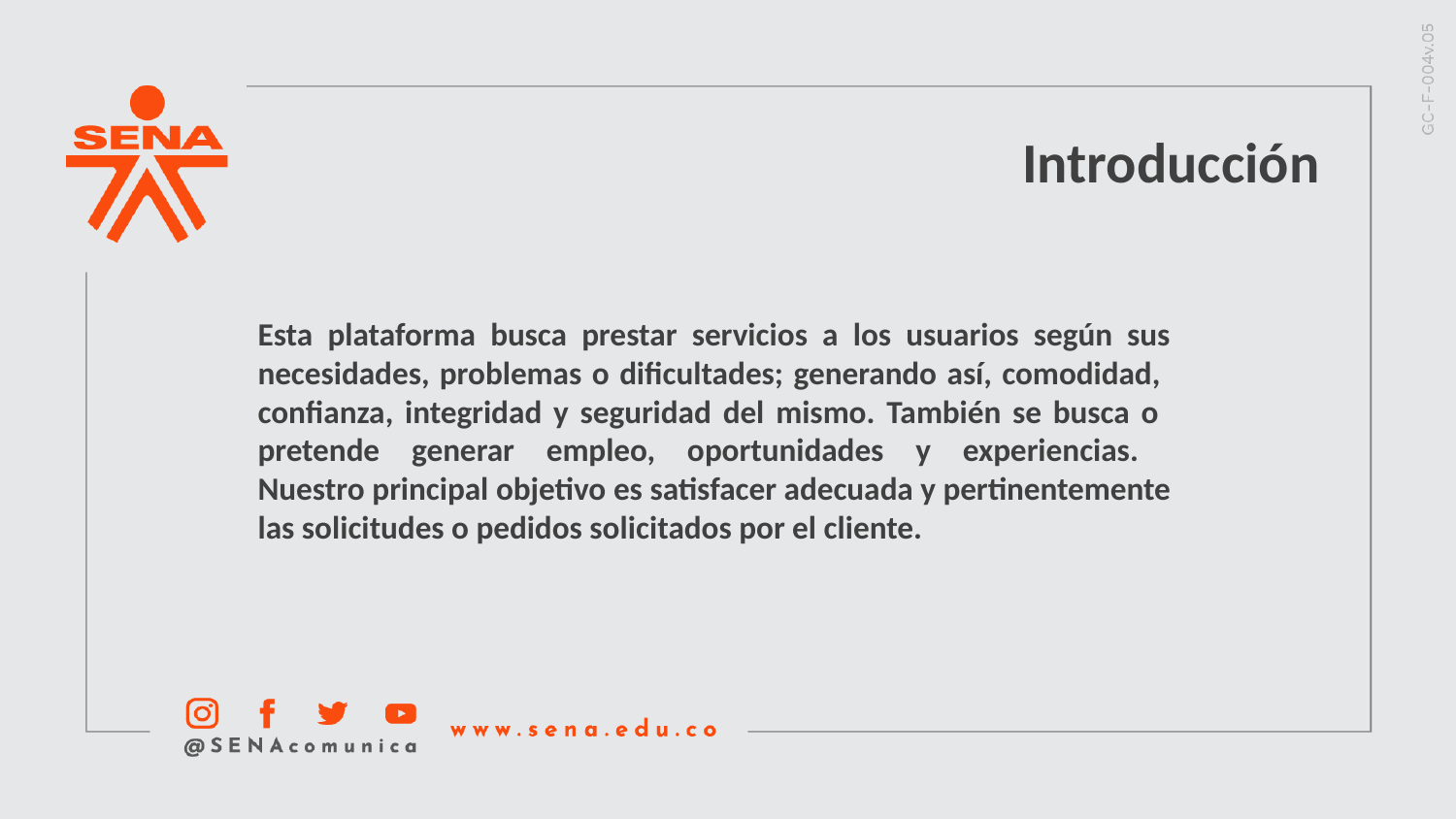

Introducción
Esta plataforma busca prestar servicios a los usuarios según sus
necesidades, problemas o dificultades; generando así, comodidad,
confianza, integridad y seguridad del mismo. También se busca o
pretende generar empleo, oportunidades y experiencias.
Nuestro principal objetivo es satisfacer adecuada y pertinentemente
las solicitudes o pedidos solicitados por el cliente.